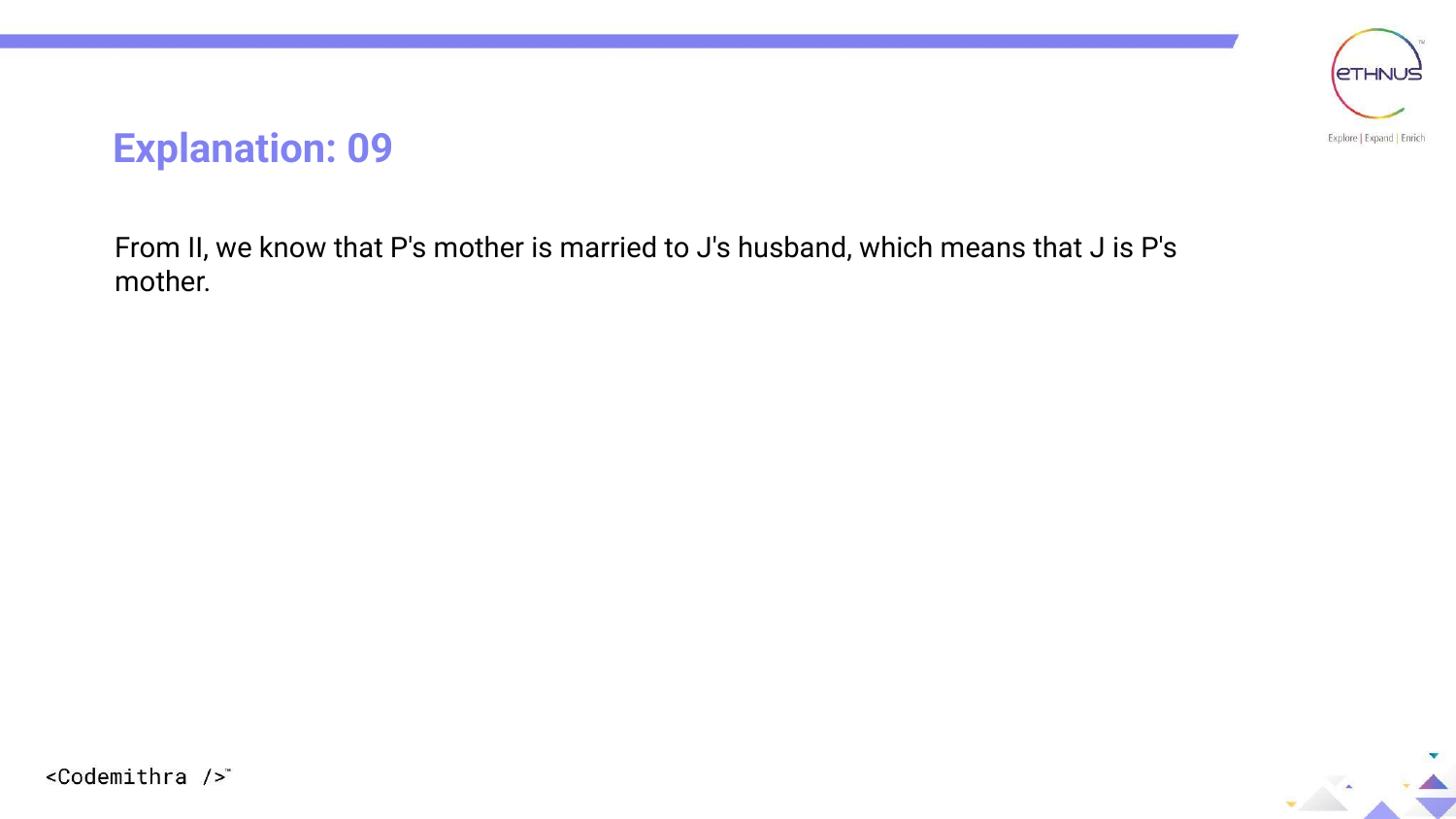

Explanation: 09
From II, we know that P's mother is married to J's husband, which means that J is P's mother.